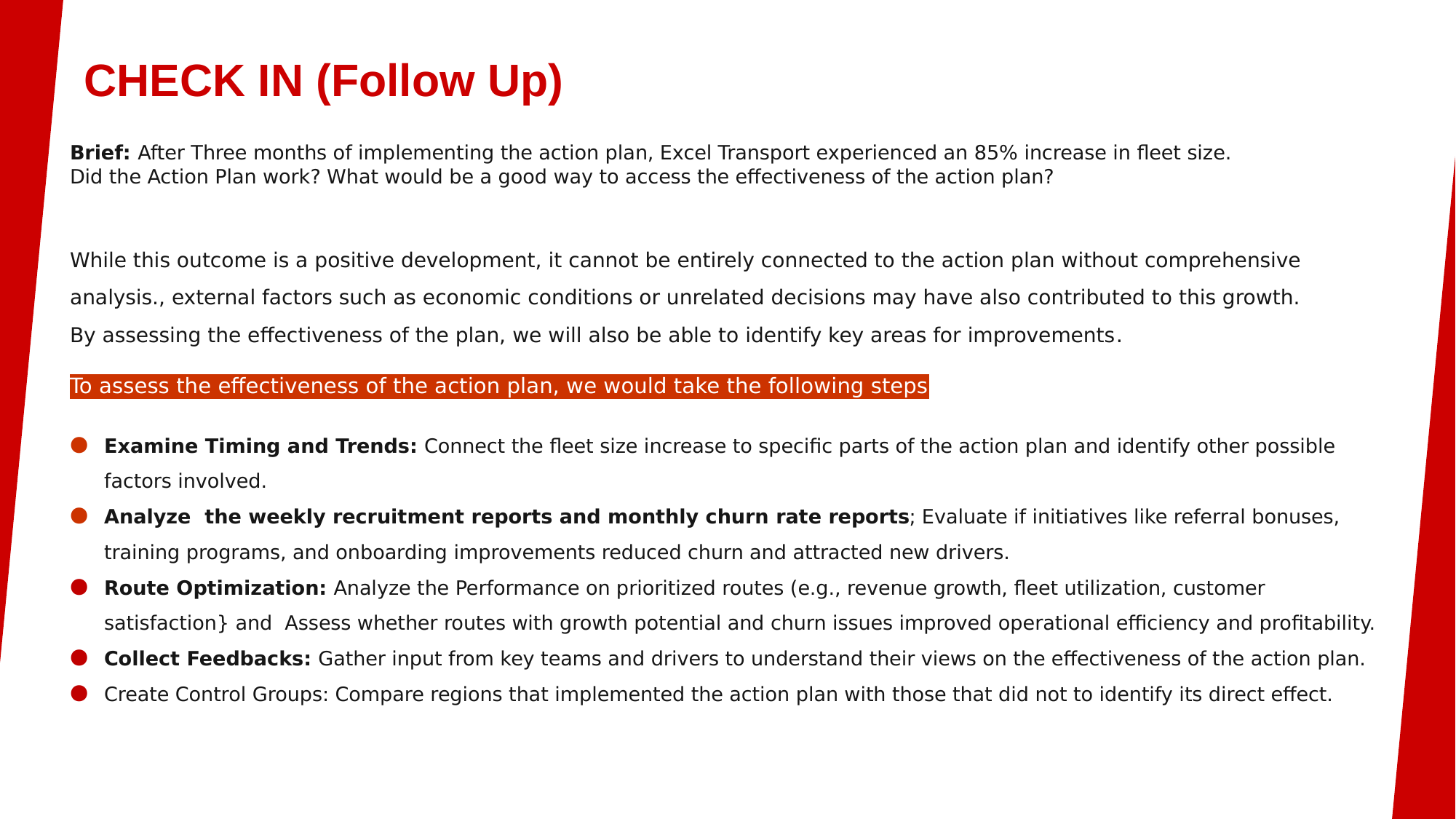

# CHECK IN (Follow Up)
Brief: After Three months of implementing the action plan, Excel Transport experienced an 85% increase in fleet size.
Did the Action Plan work? What would be a good way to access the effectiveness of the action plan?

While this outcome is a positive development, it cannot be entirely connected to the action plan without comprehensive analysis., external factors such as economic conditions or unrelated decisions may have also contributed to this growth.
By assessing the effectiveness of the plan, we will also be able to identify key areas for improvements.

To assess the effectiveness of the action plan, we would take the following steps:

Examine Timing and Trends: Connect the fleet size increase to specific parts of the action plan and identify other possible factors involved.
Analyze  the weekly recruitment reports and monthly churn rate reports; Evaluate if initiatives like referral bonuses, training programs, and onboarding improvements reduced churn and attracted new drivers.
Route Optimization: Analyze the Performance on prioritized routes (e.g., revenue growth, fleet utilization, customer satisfaction} and  Assess whether routes with growth potential and churn issues improved operational efficiency and profitability.
Collect Feedbacks: Gather input from key teams and drivers to understand their views on the effectiveness of the action plan.
Create Control Groups: Compare regions that implemented the action plan with those that did not to identify its direct effect.